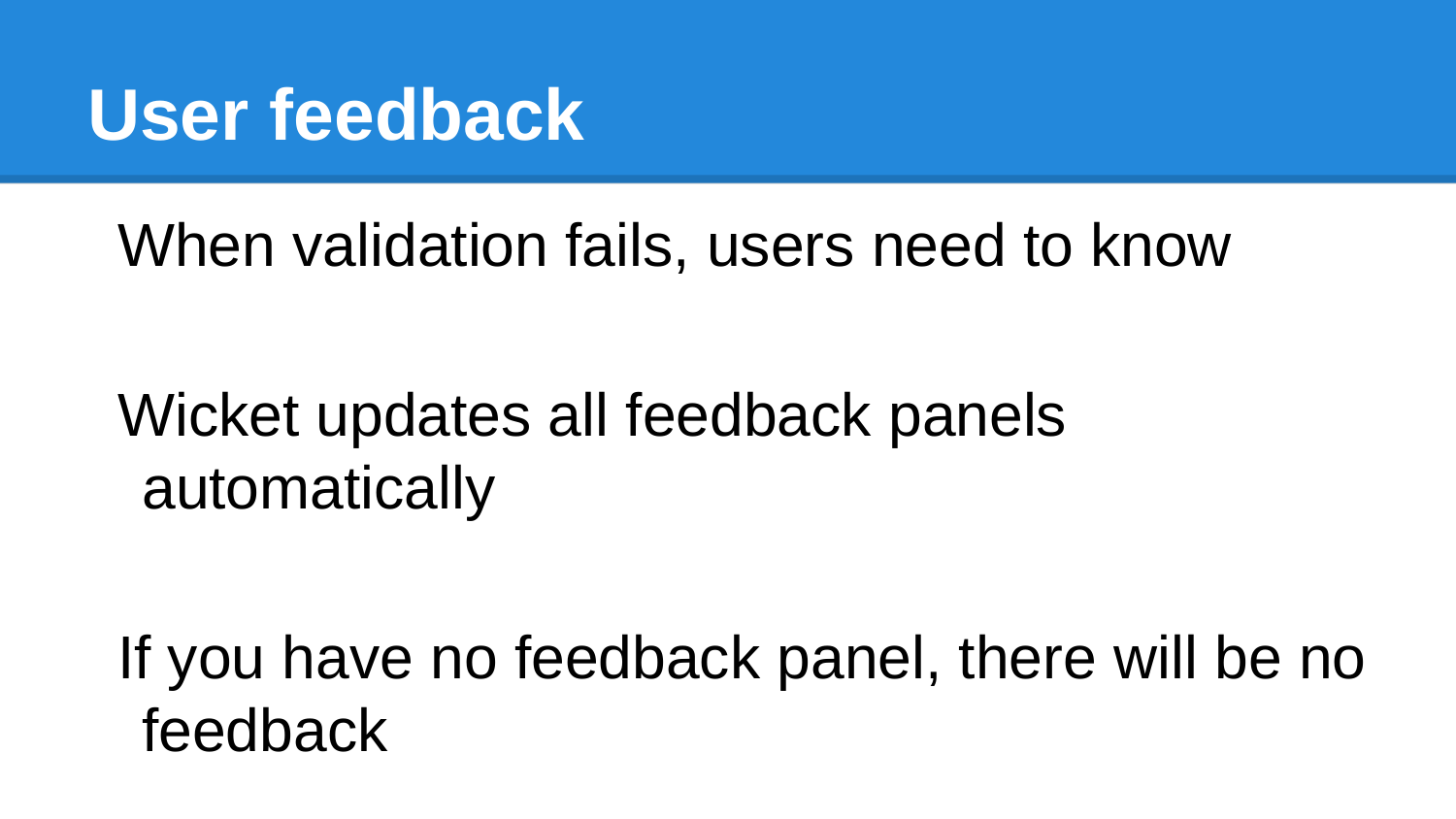

# User feedback
When validation fails, users need to know

Wicket updates all feedback panels automatically

If you have no feedback panel, there will be no feedback